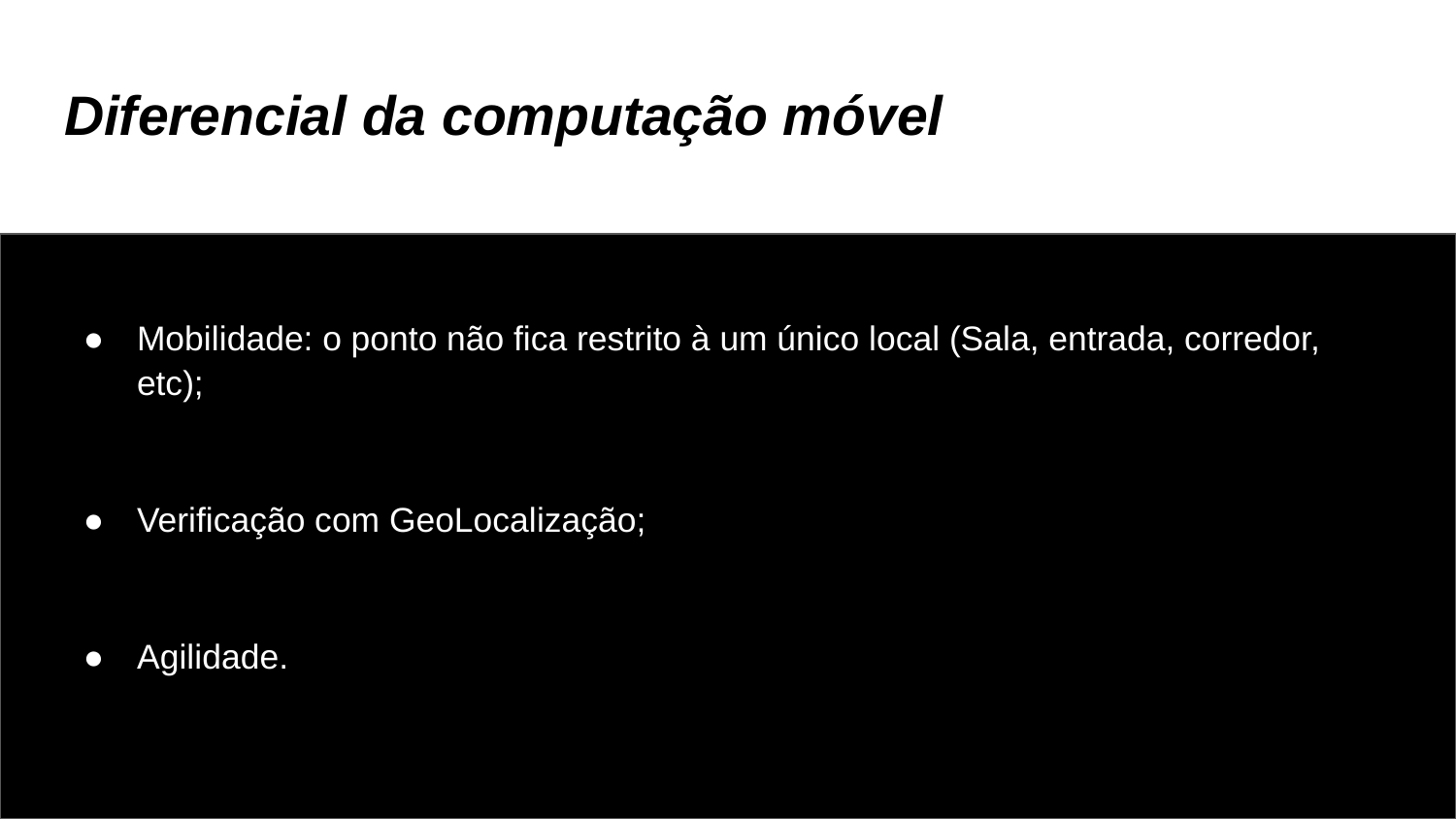

# Diferencial da computação móvel

Mobilidade: o ponto não fica restrito à um único local (Sala, entrada, corredor, etc);

Verificação com GeoLocalização;

Agilidade.